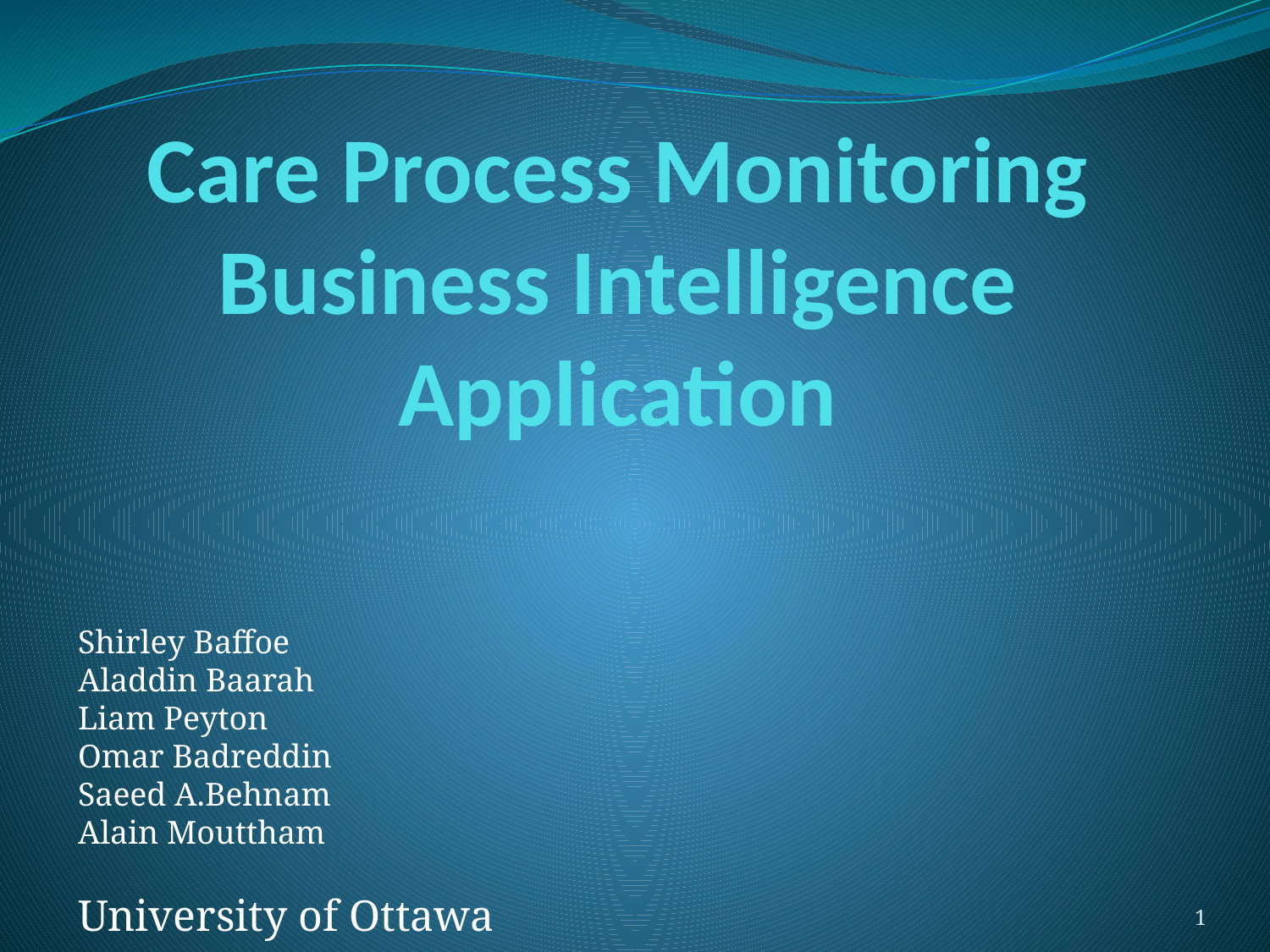

# Care Process Monitoring Business Intelligence Application
Shirley Baffoe
Aladdin Baarah
Liam Peyton
Omar Badreddin
Saeed A.Behnam
Alain Mouttham

University of Ottawa
1